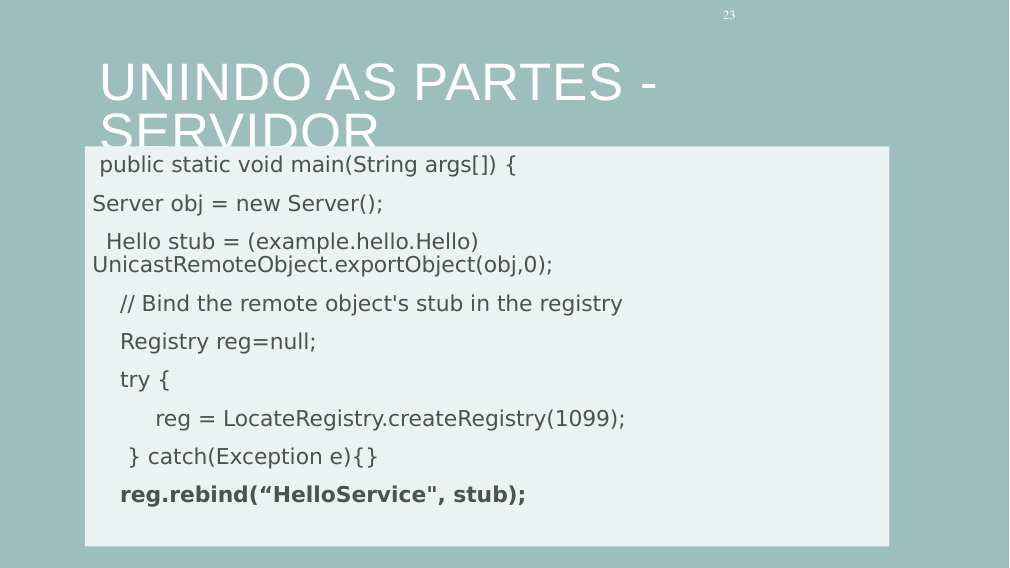

23
# Unindo as partes - Servidor
 public static void main(String args[]) {
Server obj = new Server();
  Hello stub = (example.hello.Hello) UnicastRemoteObject.exportObject(obj,0);
    // Bind the remote object's stub in the registry
    Registry reg=null;
    try {
         reg = LocateRegistry.createRegistry(1099);
     } catch(Exception e){}
    reg.rebind(“HelloService", stub);